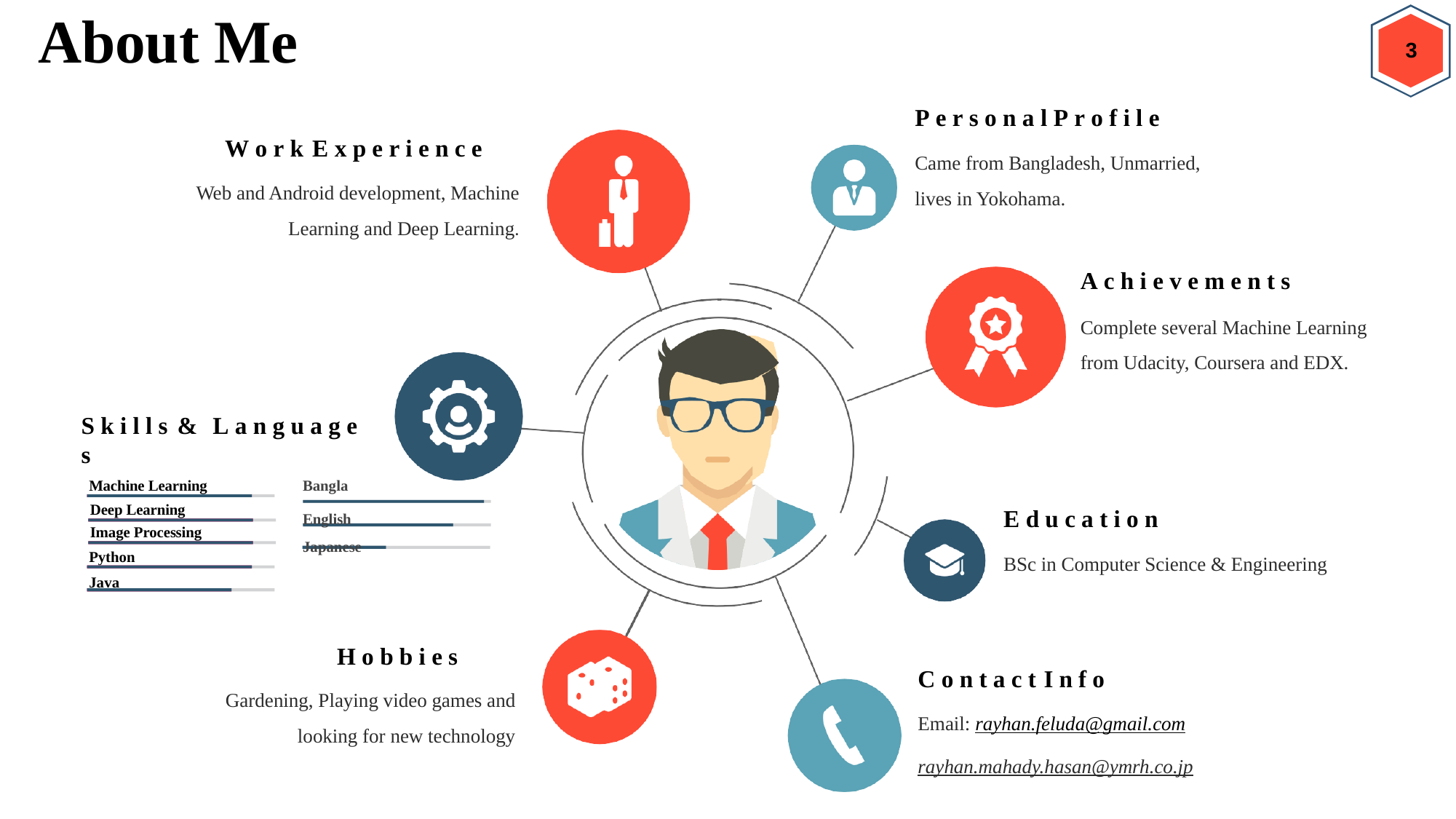

# About Me
3
P e r s o n a l	P r o f i l e
Came from Bangladesh, Unmarried, lives in Yokohama.

W o r k E x p e r i e n c e
Web and Android development, Machine Learning and Deep Learning.
A c h i e v e m e n t s
Complete several Machine Learning from Udacity, Coursera and EDX.
S k i l l s	&	L a n g u a g e s
Machine Learning
Bangla

Deep Learning
English  Japanese
E d u c a t i o n
BSc in Computer Science & Engineering

Image Processing

Python

Java

H o b b i e s
Gardening, Playing video games and looking for new technology
C o n t a c t	I n f o
Email: rayhan.feluda@gmail.com
rayhan.mahady.hasan@ymrh.co.jp